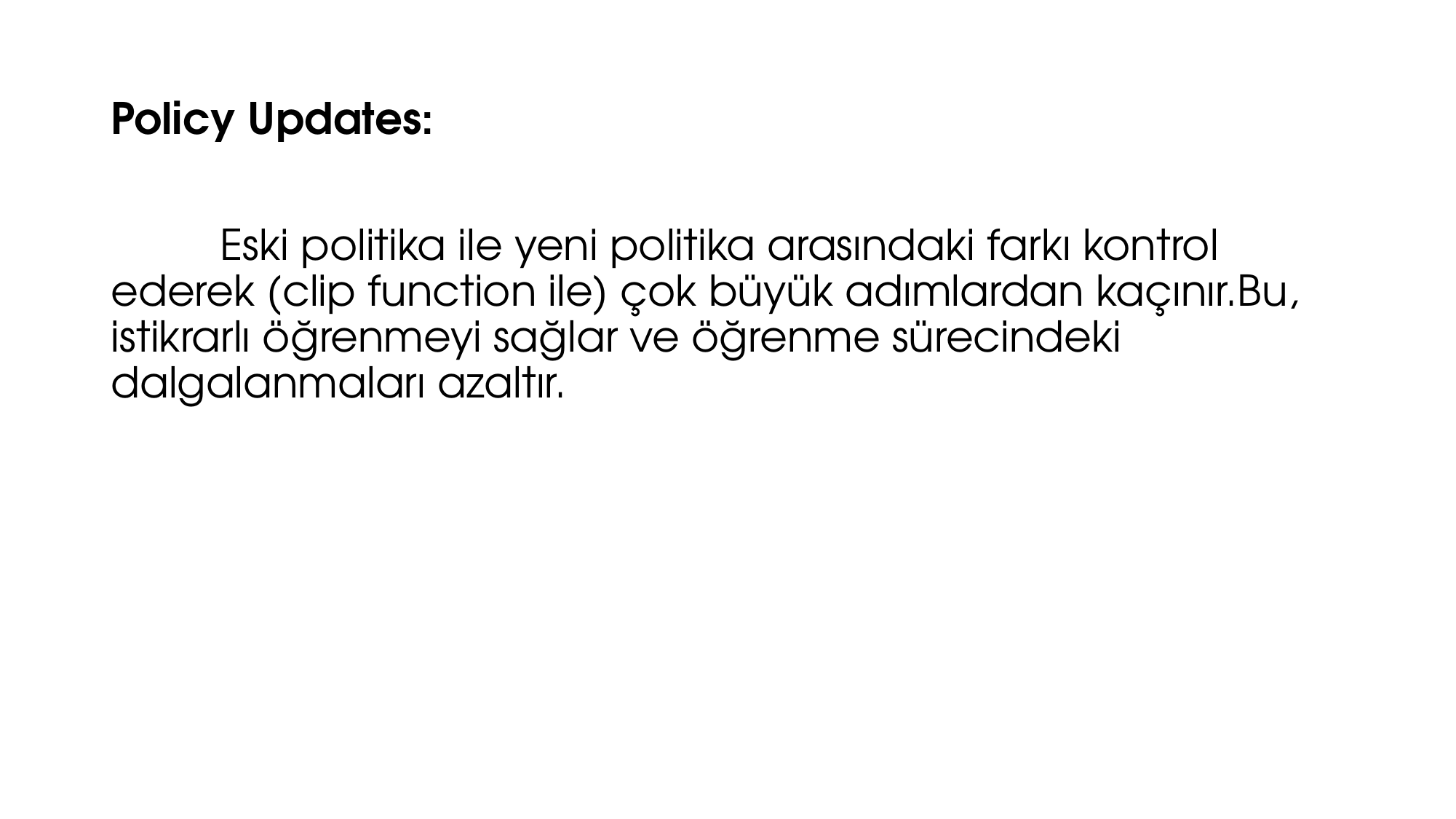

# Policy Updates:
	Eski politika ile yeni politika arasındaki farkı kontrol ederek (clip function ile) çok büyük adımlardan kaçınır.Bu, istikrarlı öğrenmeyi sağlar ve öğrenme sürecindeki dalgalanmaları azaltır.